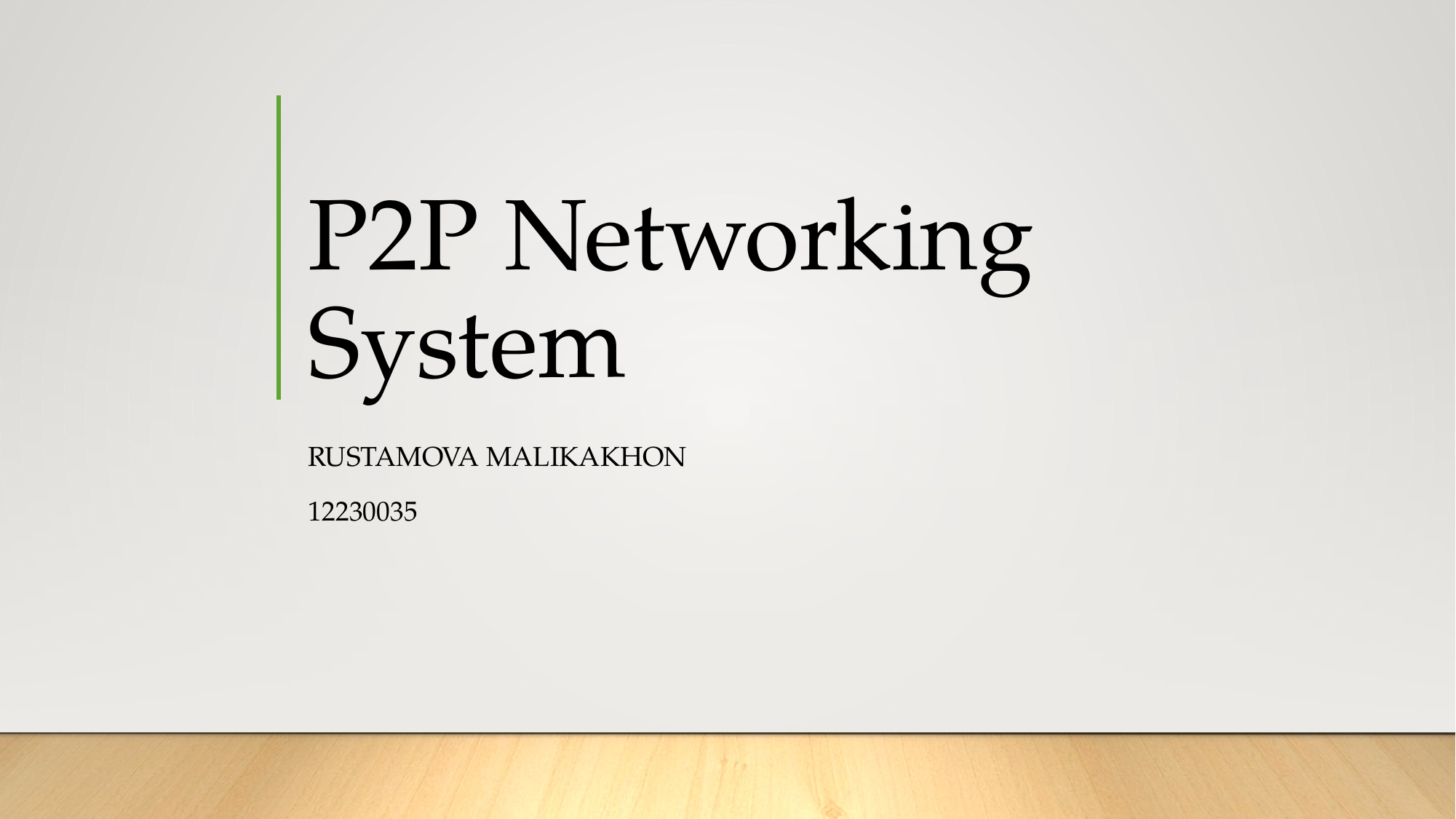

# P2P Networking System
RustamoVa Malikakhon
12230035